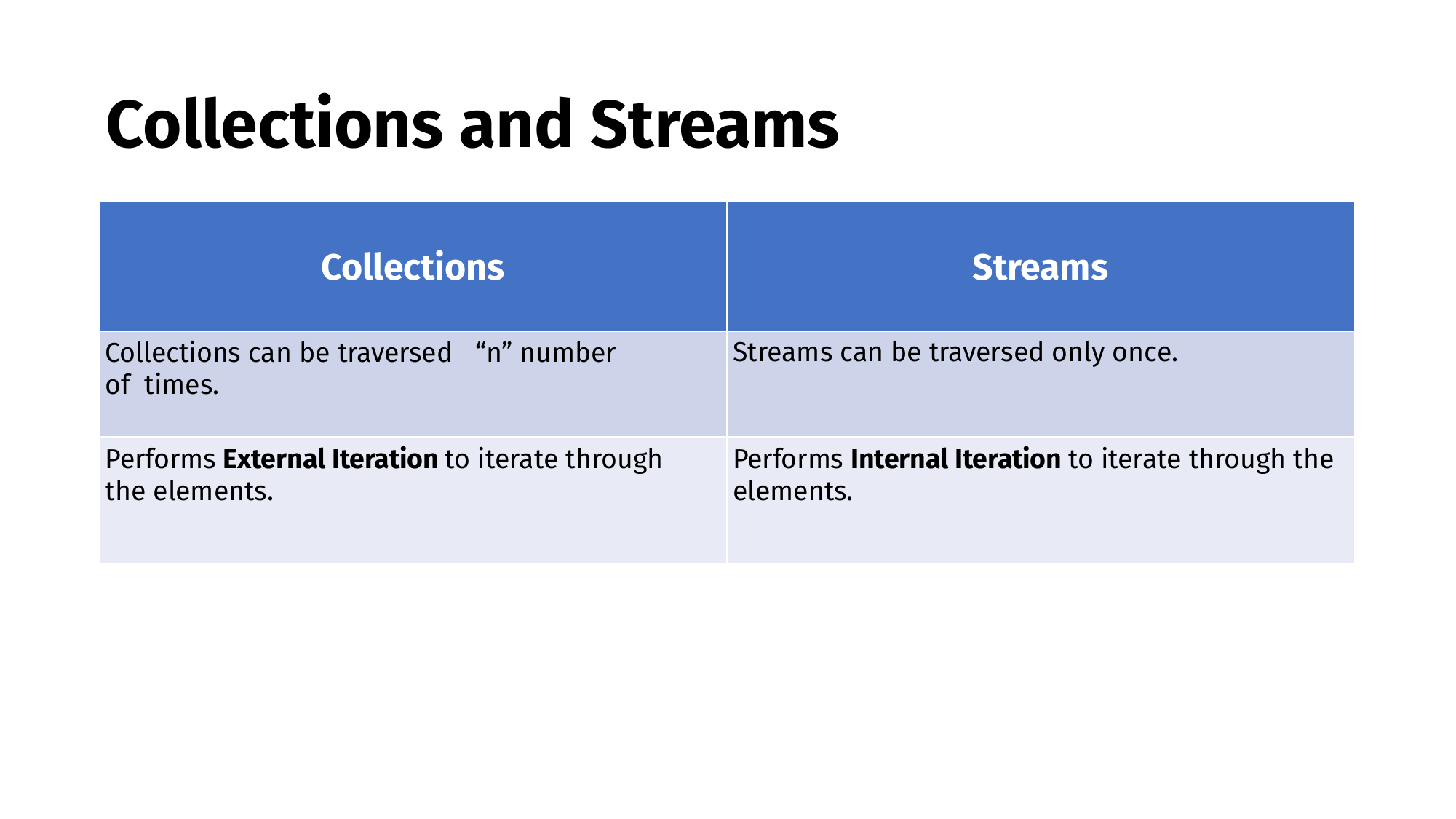

# Collections and Streams
| Collections | Streams |
| --- | --- |
| Collections can be traversed “n” number of times. | Streams can be traversed only once. |
| Performs External Iteration to iterate through the elements. | Performs Internal Iteration to iterate through the elements. |